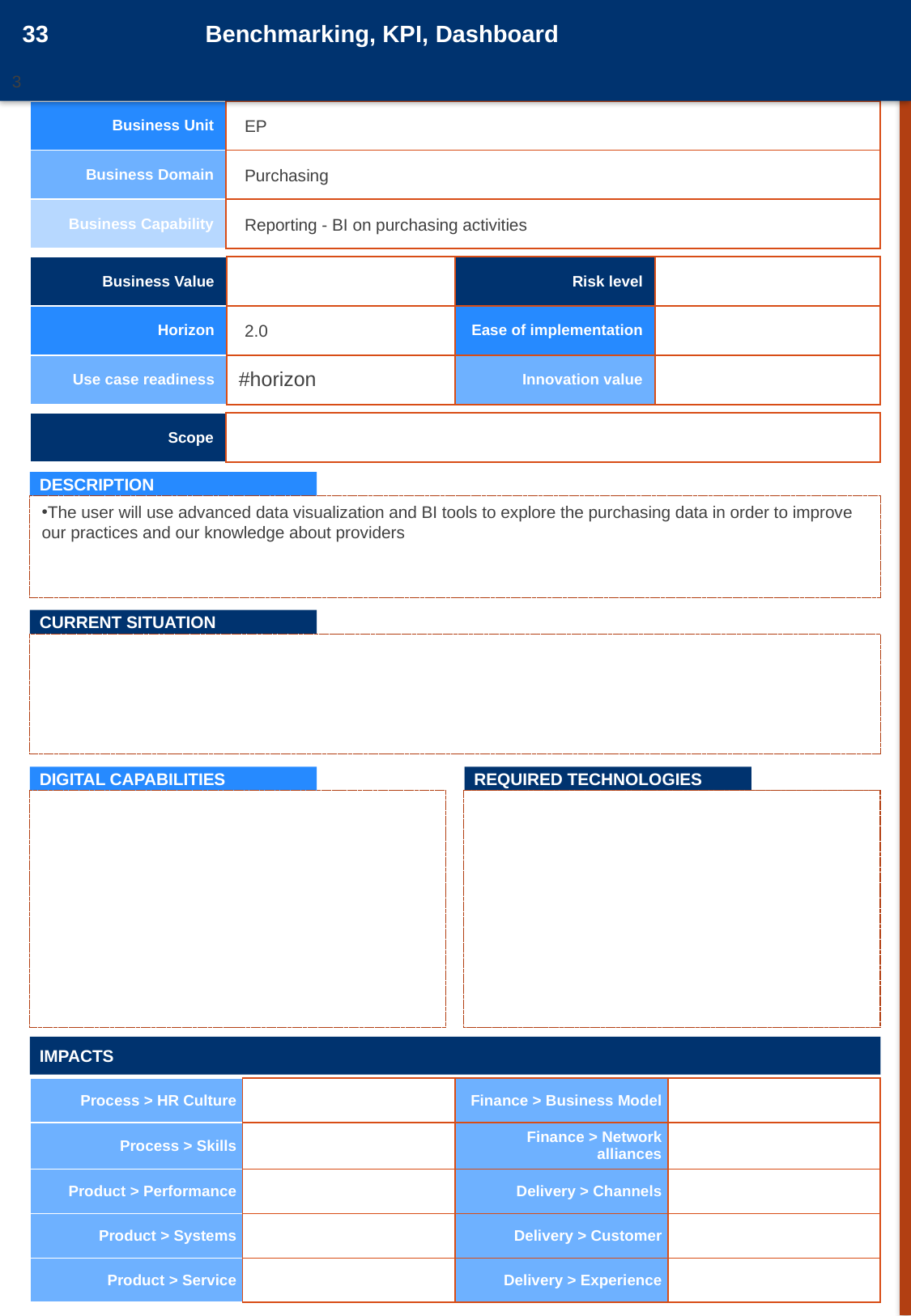

33
Benchmarking, KPI, Dashboard
3
20161050

| Business Unit |  |
| --- | --- |
| Business Domain |  |
| Business Capability |  |
EP
Purchasing
Reporting - BI on purchasing activities
| Business Value |  | Risk level |  |
| --- | --- | --- | --- |
| Horizon |  | Ease of implementation |  |
| Use case readiness | #horizon | Innovation value |  |

2.0

| Scope |  |
| --- | --- |

DESCRIPTION
The user will use advanced data visualization and BI tools to explore the purchasing data in order to improve our practices and our knowledge about providers
CURRENT SITUATION

DIGITAL CAPABILITIES
REQUIRED TECHNOLOGIES

IMPACTS

| Process > HR Culture |  | Finance > Business Model |  |
| --- | --- | --- | --- |
| Process > Skills |  | Finance > Network alliances |  |
| Product > Performance |  | Delivery > Channels |  |
| Product > Systems |  | Delivery > Customer |  |
| Product > Service |  | Delivery > Experience |  |